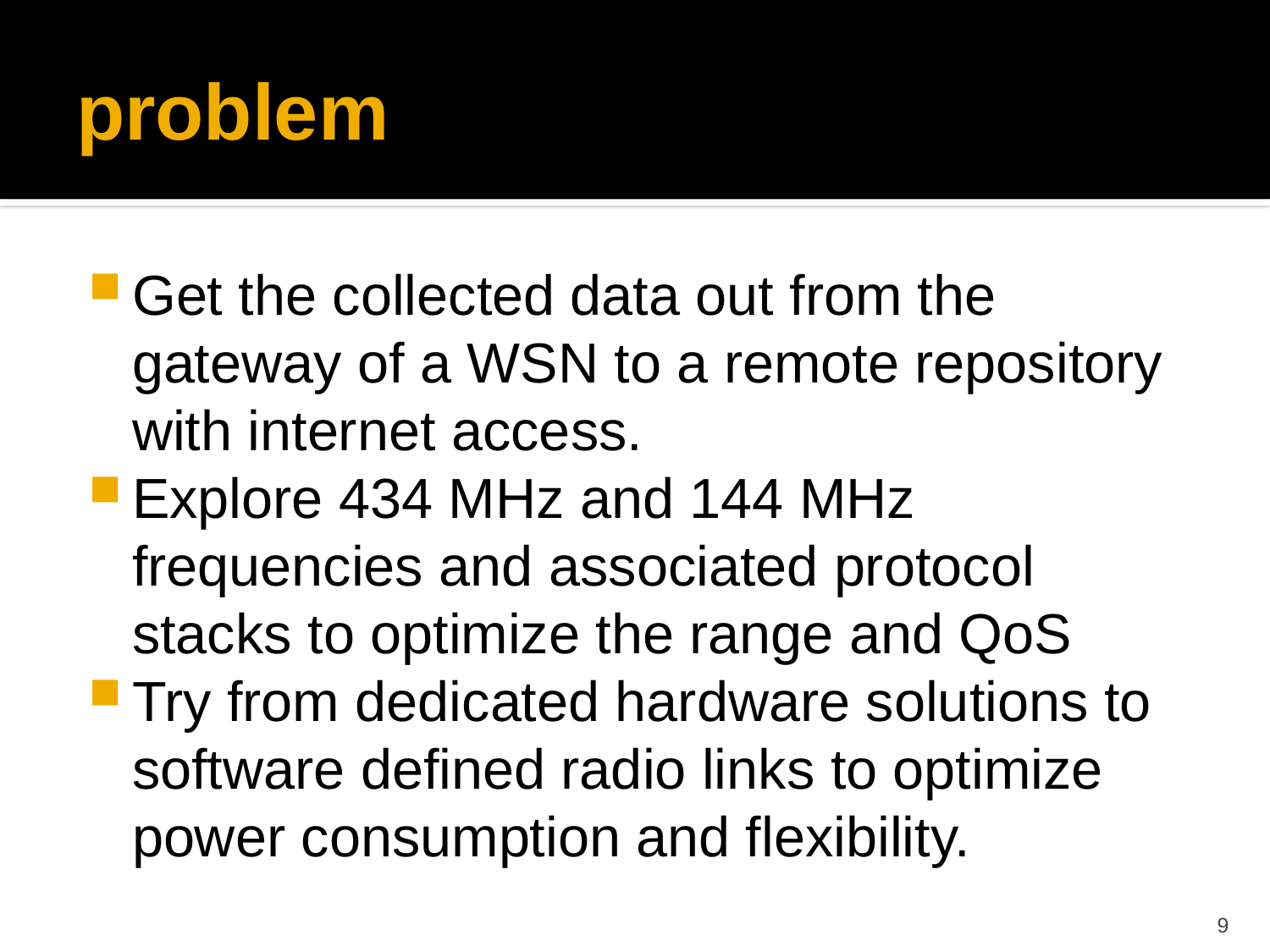

# problem
Get the collected data out from the gateway of a WSN to a remote repository with internet access.
Explore 434 MHz and 144 MHz frequencies and associated protocol stacks to optimize the range and QoS
Try from dedicated hardware solutions to software defined radio links to optimize power consumption and flexibility.

9